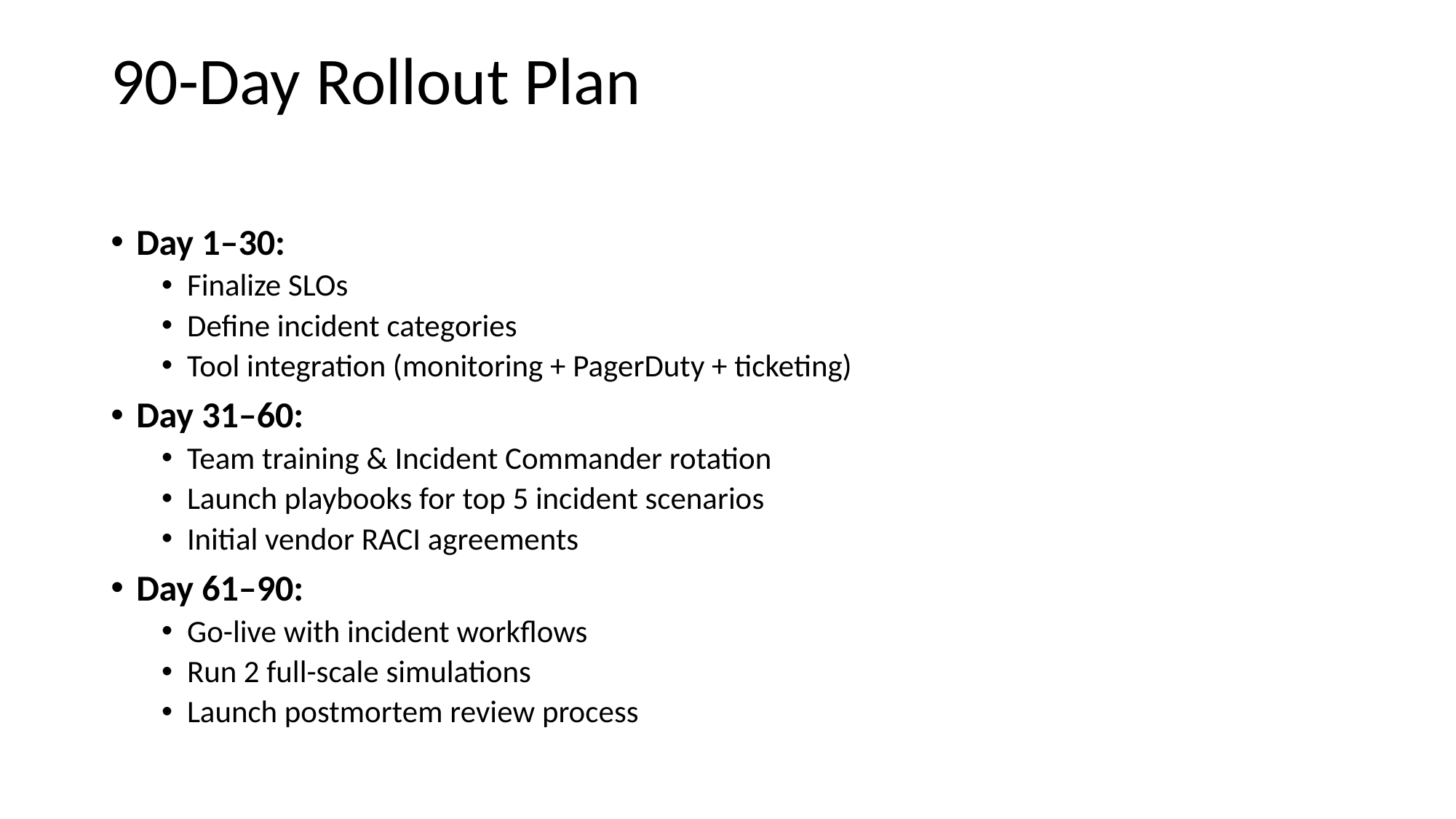

# 90-Day Rollout Plan
Day 1–30:
Finalize SLOs
Define incident categories
Tool integration (monitoring + PagerDuty + ticketing)
Day 31–60:
Team training & Incident Commander rotation
Launch playbooks for top 5 incident scenarios
Initial vendor RACI agreements
Day 61–90:
Go-live with incident workflows
Run 2 full-scale simulations
Launch postmortem review process